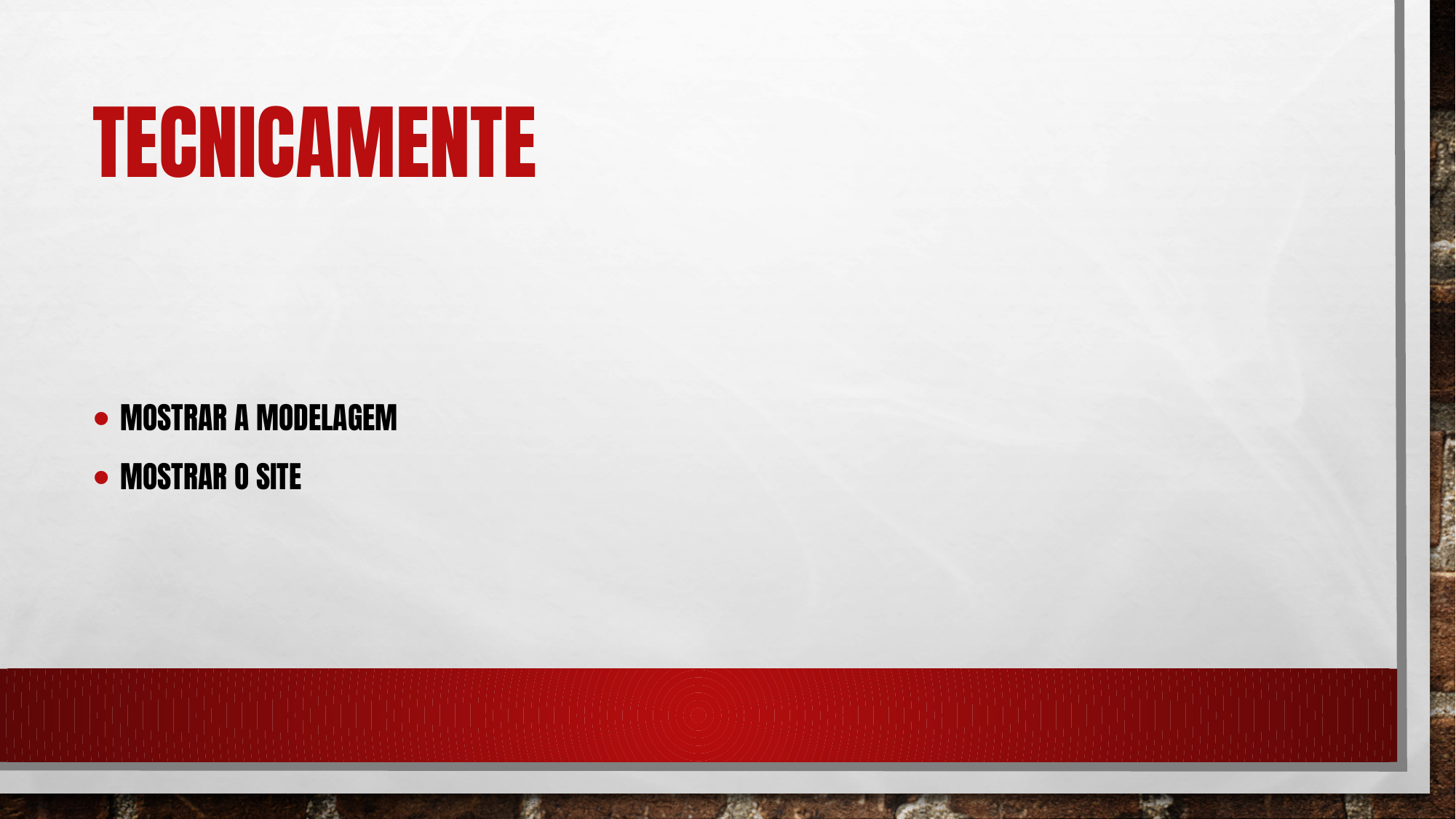

# tecnicamente
Mostrar a modelagem
Mostrar o site